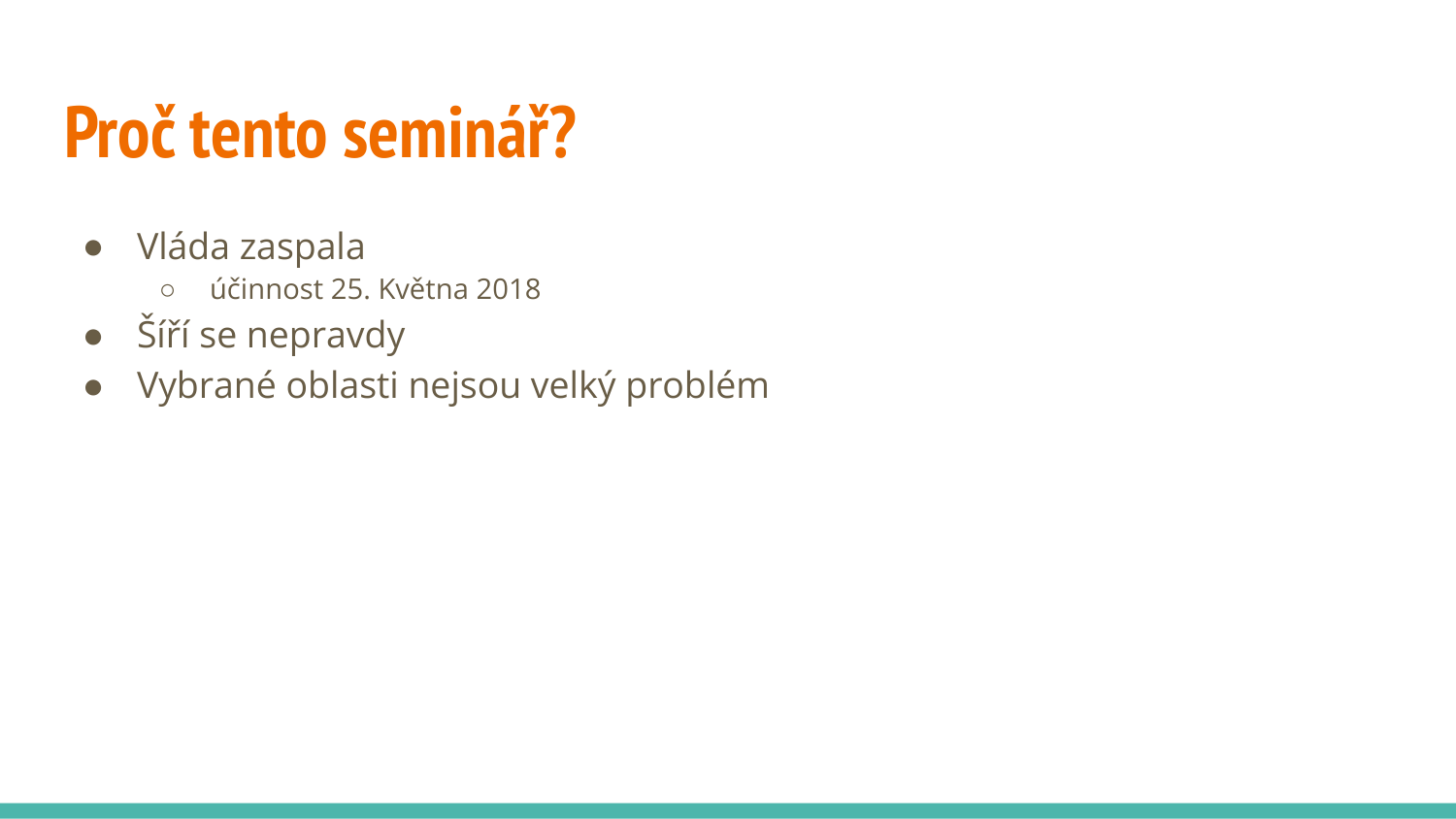

# Proč tento seminář?
Vláda zaspala
účinnost 25. Května 2018
Šíří se nepravdy
Vybrané oblasti nejsou velký problém